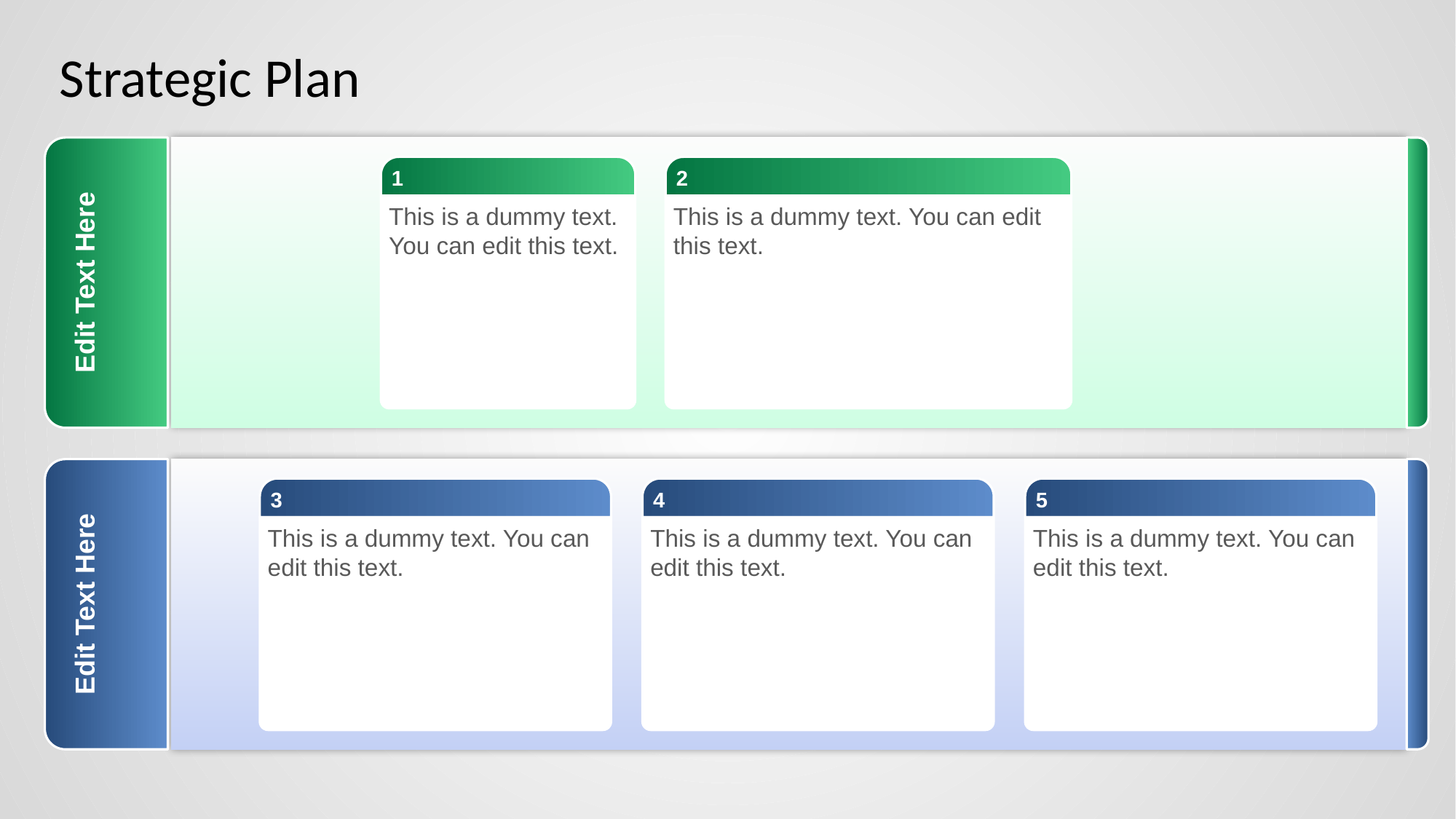

# Strategic Plan

1
This is a dummy text. You can edit this text.
2
This is a dummy text. You can edit this text.
Edit Text Here

3
This is a dummy text. You can edit this text.
4
This is a dummy text. You can edit this text.
5
This is a dummy text. You can edit this text.
Edit Text Here